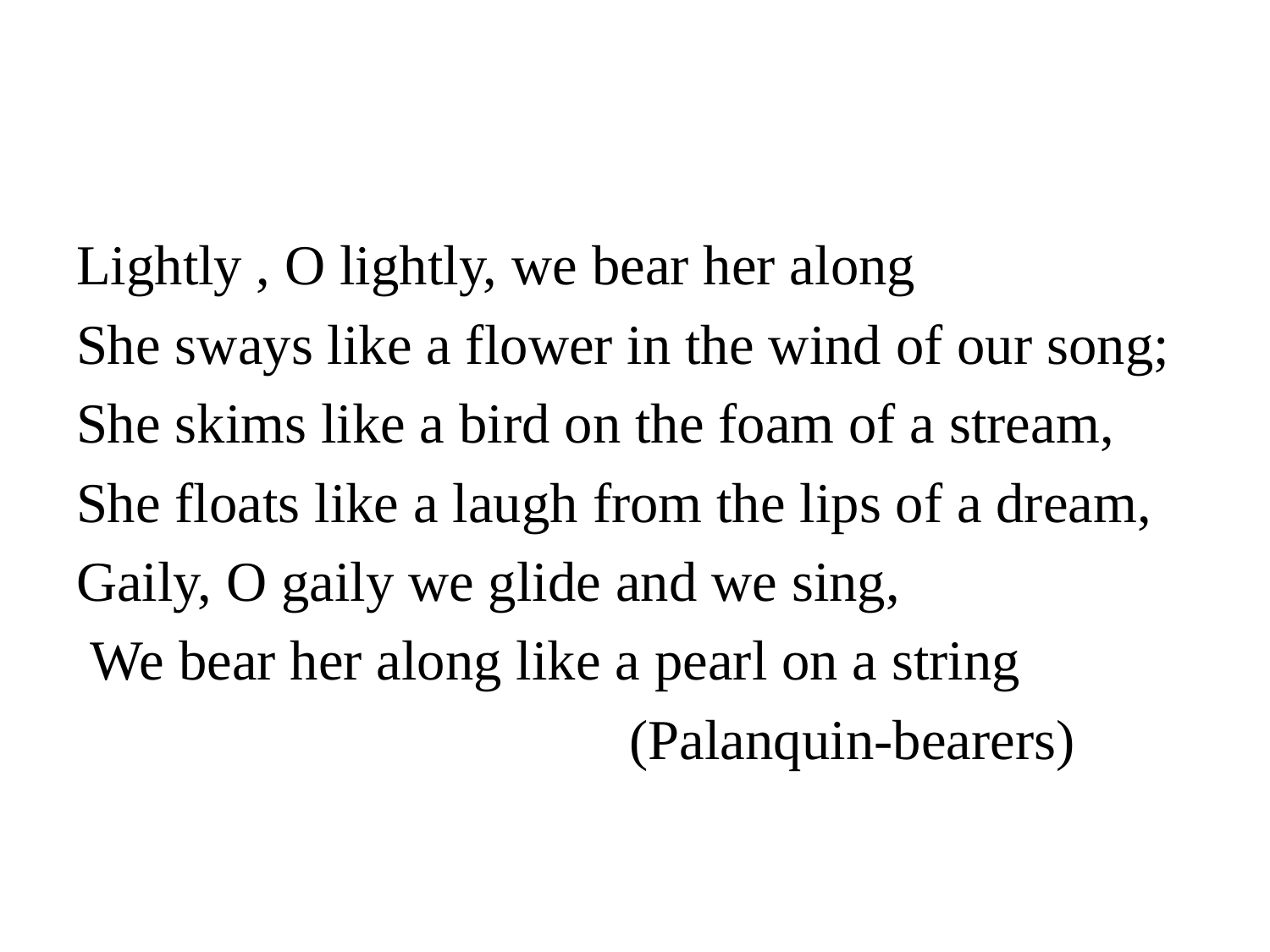

#
Lightly , O lightly, we bear her along
She sways like a flower in the wind of our song;
She skims like a bird on the foam of a stream,
She floats like a laugh from the lips of a dream,
Gaily, O gaily we glide and we sing,
 We bear her along like a pearl on a string
                                       (Palanquin-bearers)